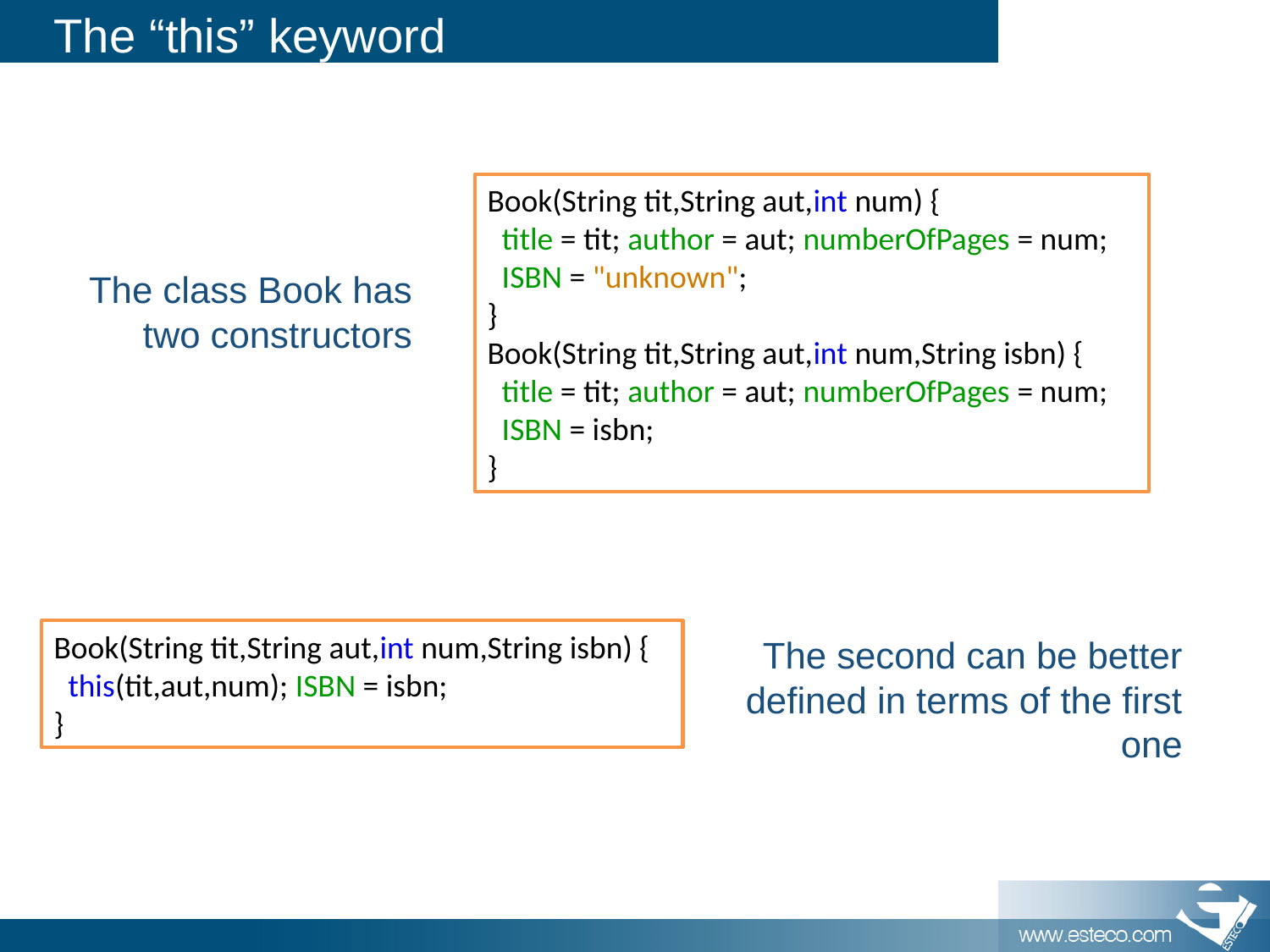

# The “this” keyword
Book(String tit,String aut,int num) {
  title = tit; author = aut; numberOfPages = num;
  ISBN = "unknown";
}
Book(String tit,String aut,int num,String isbn) {
  title = tit; author = aut; numberOfPages = num;
  ISBN = isbn;
}
The class Book has two constructors
Book(String tit,String aut,int num,String isbn) {
  this(tit,aut,num); ISBN = isbn;
}
The second can be better defined in terms of the first one